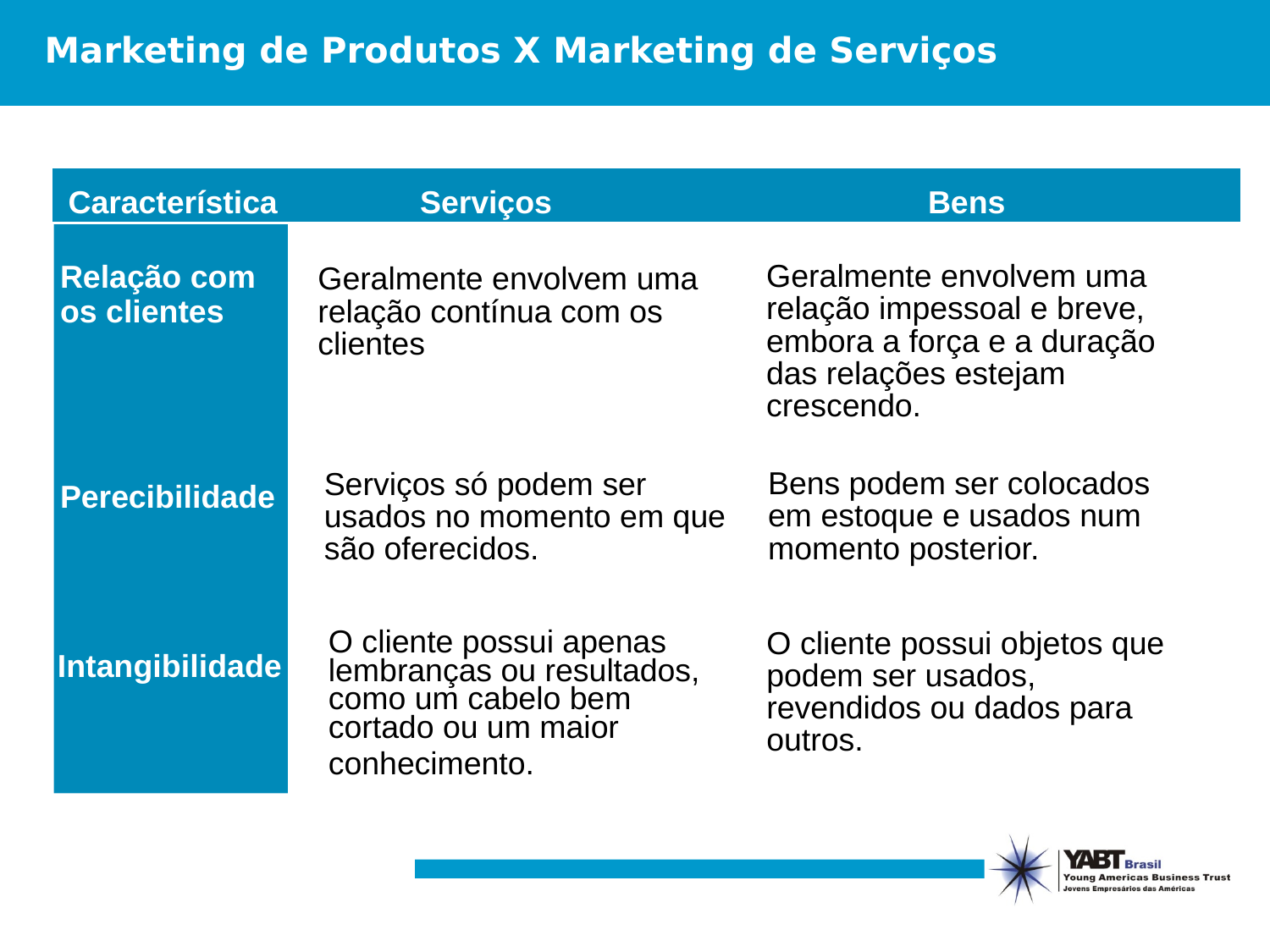

# Marketing de Produtos X Marketing de Serviços

Característica
Serviços
Bens
Relação com os clientes
Geralmente envolvem uma relação impessoal e breve, embora a força e a duração das relações estejam crescendo.
Geralmente envolvem uma relação contínua com os clientes
Bens podem ser colocados em estoque e usados num momento posterior.
Serviços só podem ser usados no momento em que são oferecidos.
Perecibilidade
O cliente possui objetos que podem ser usados, revendidos ou dados para outros.
Intangibilidade

O cliente possui apenas lembranças ou resultados, como um cabelo bem cortado ou um maior conhecimento.